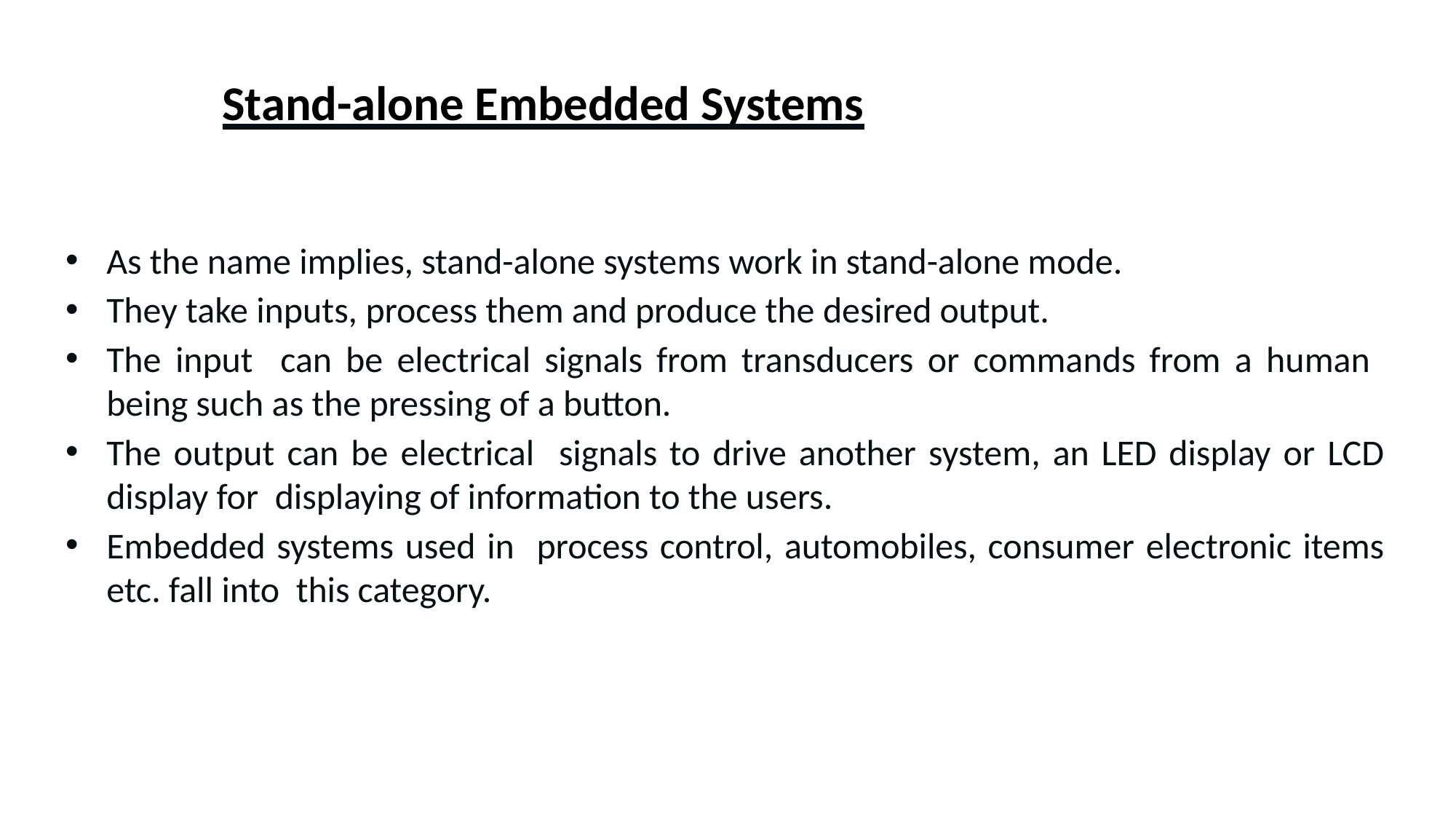

Stand-alone Embedded Systems
As the name implies, stand-alone systems work in stand-alone mode.
They take inputs, process them and produce the desired output.
The input  can be electrical signals from transducers or commands from a human  being such as the pressing of a button.
The output can be electrical  signals to drive another system, an LED display or LCD display for  displaying of information to the users.
Embedded systems used in  process control, automobiles, consumer electronic items etc. fall into  this category.